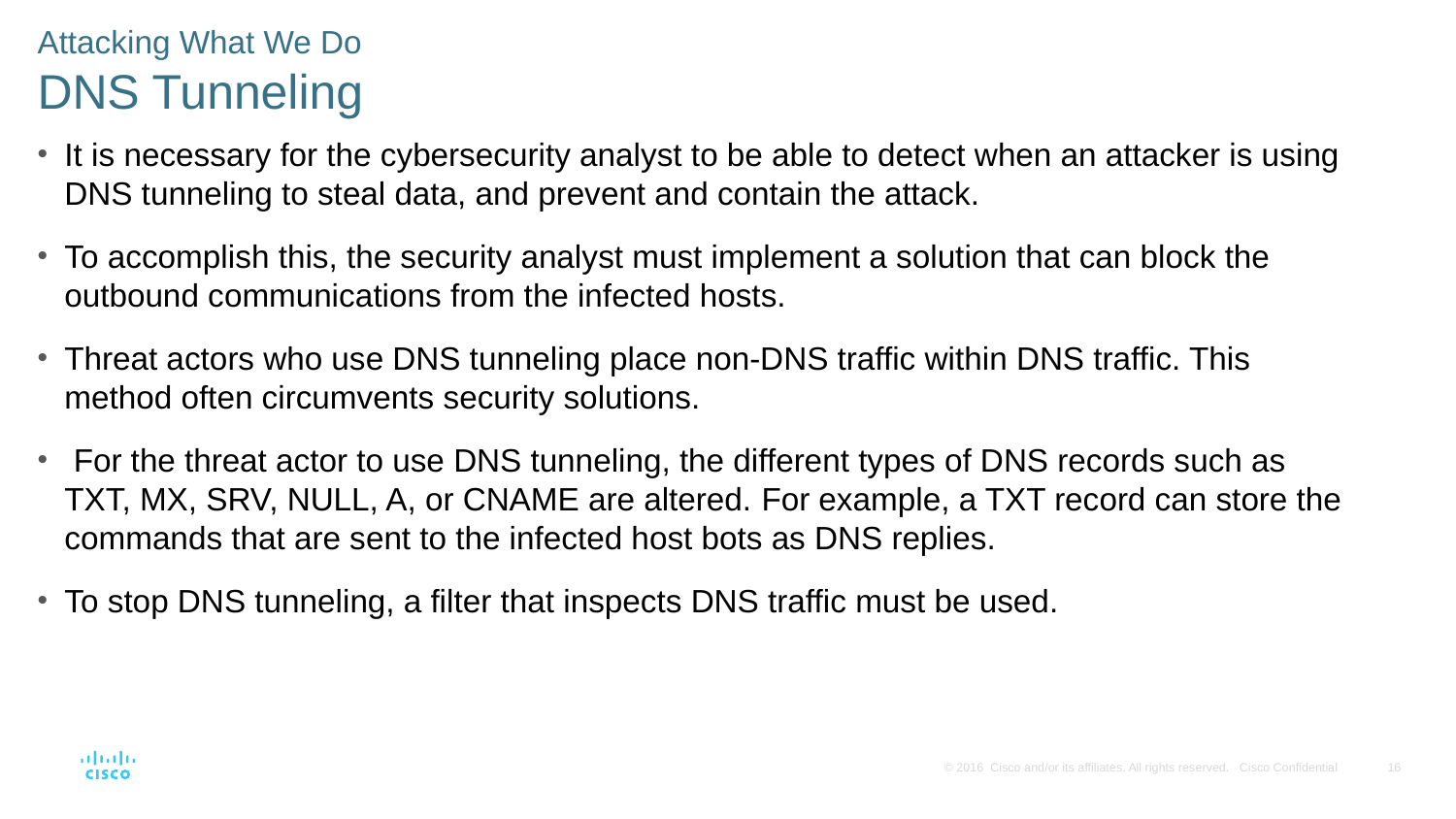

Attacking What We Do
DNS Tunneling
It is necessary for the cybersecurity analyst to be able to detect when an attacker is using DNS tunneling to steal data, and prevent and contain the attack.
To accomplish this, the security analyst must implement a solution that can block the outbound communications from the infected hosts.
Threat actors who use DNS tunneling place non-DNS traffic within DNS traffic. This method often circumvents security solutions.
 For the threat actor to use DNS tunneling, the different types of DNS records such as TXT, MX, SRV, NULL, A, or CNAME are altered. For example, a TXT record can store the commands that are sent to the infected host bots as DNS replies.
To stop DNS tunneling, a filter that inspects DNS traffic must be used.